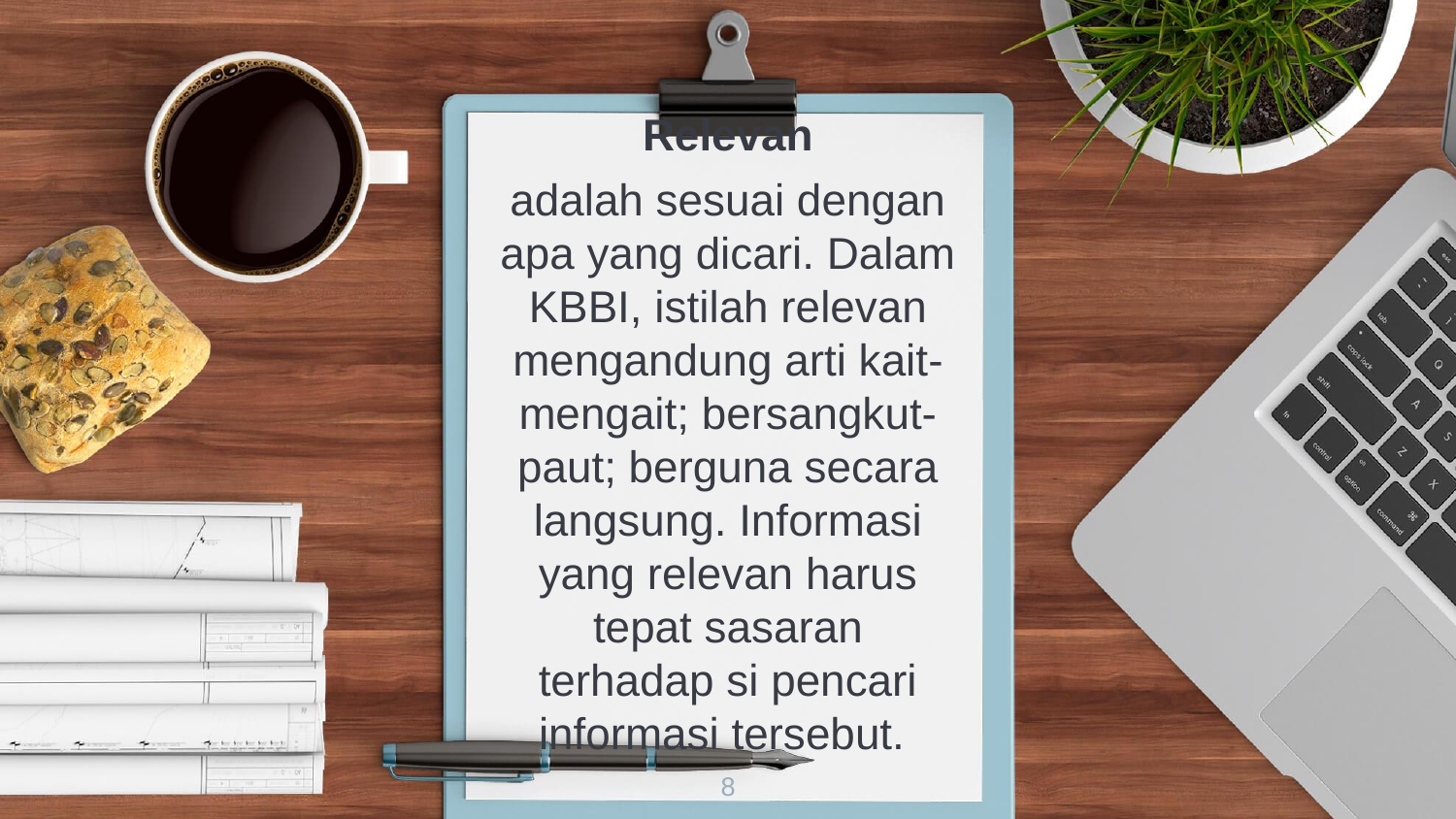

Relevan
adalah sesuai dengan apa yang dicari. Dalam KBBI, istilah relevan mengandung arti kait-mengait; bersangkut-paut; berguna secara langsung. Informasi yang relevan harus tepat sasaran terhadap si pencari informasi tersebut.
8